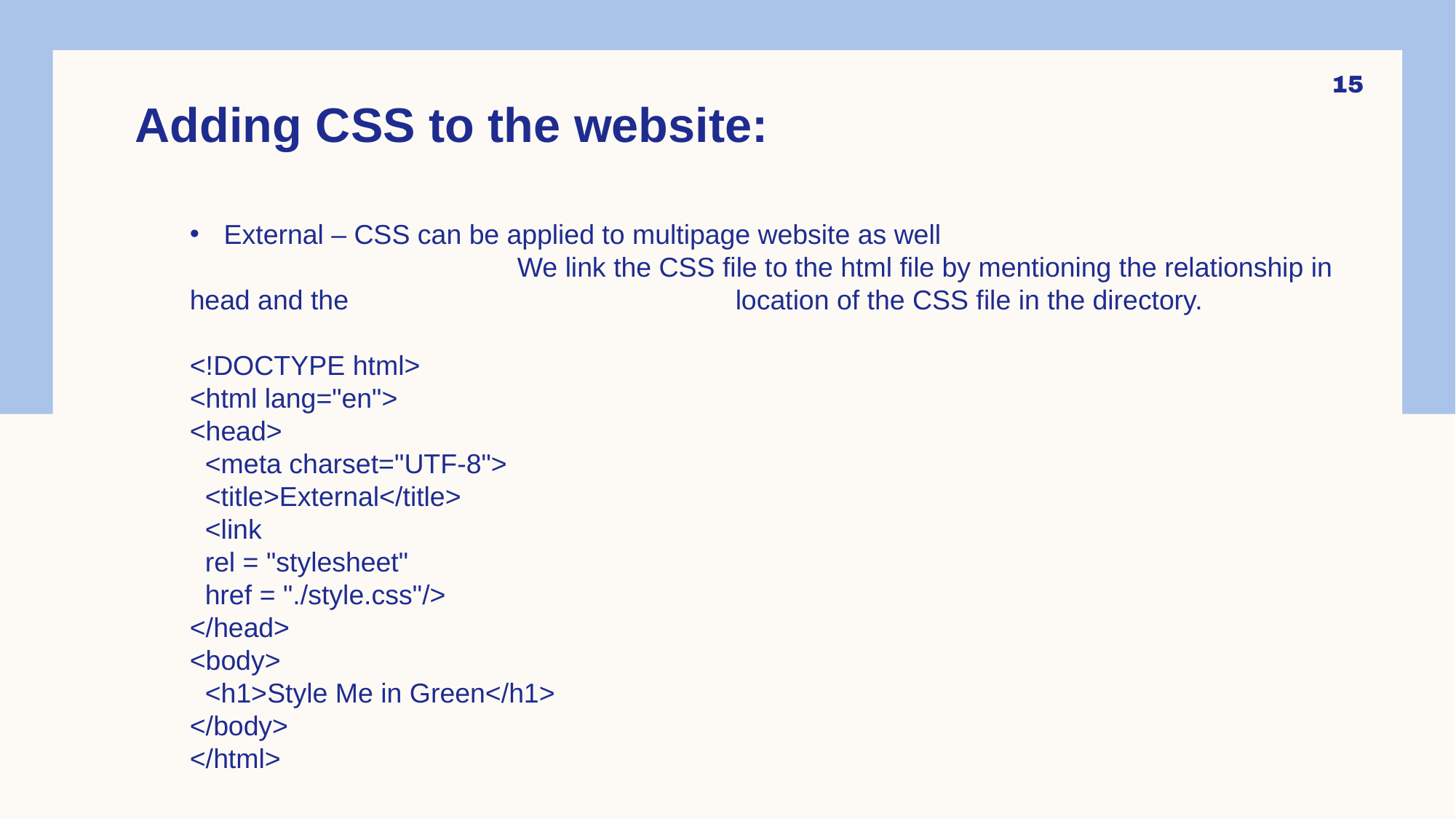

15
Adding CSS to the website:

External – CSS can be applied to multipage website as well
			We link the CSS file to the html file by mentioning the relationship in head and the 				location of the CSS file in the directory.

<!DOCTYPE html>
<html lang="en">
<head>
  <meta charset="UTF-8">
  <title>External</title>
  <link
  rel = "stylesheet"
  href = "./style.css"/>
</head>
<body>
  <h1>Style Me in Green</h1>
</body>
</html>